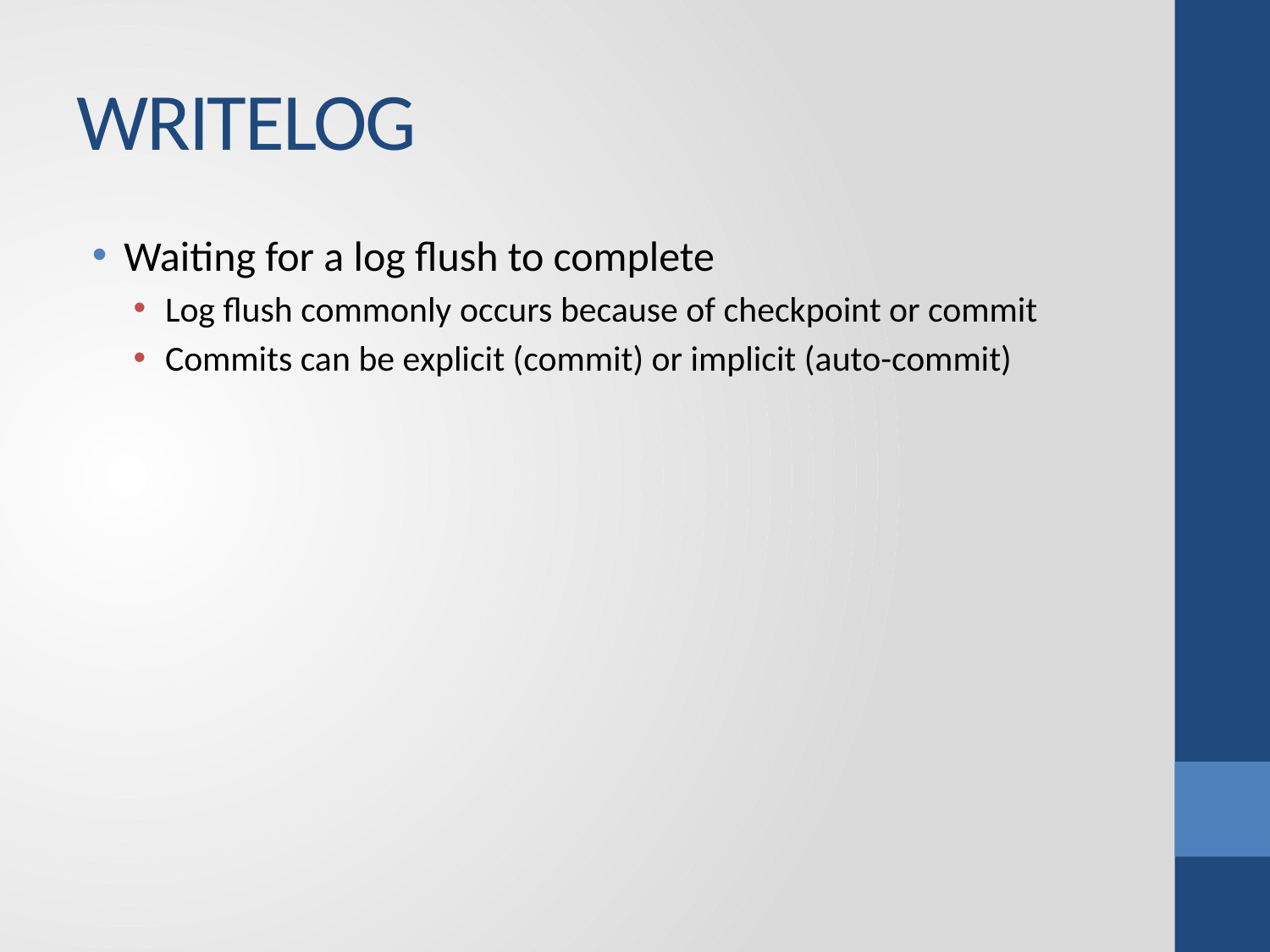

# WRITELOG
Waiting for a log flush to complete
Log flush commonly occurs because of checkpoint or commit
Commits can be explicit (commit) or implicit (auto-commit)